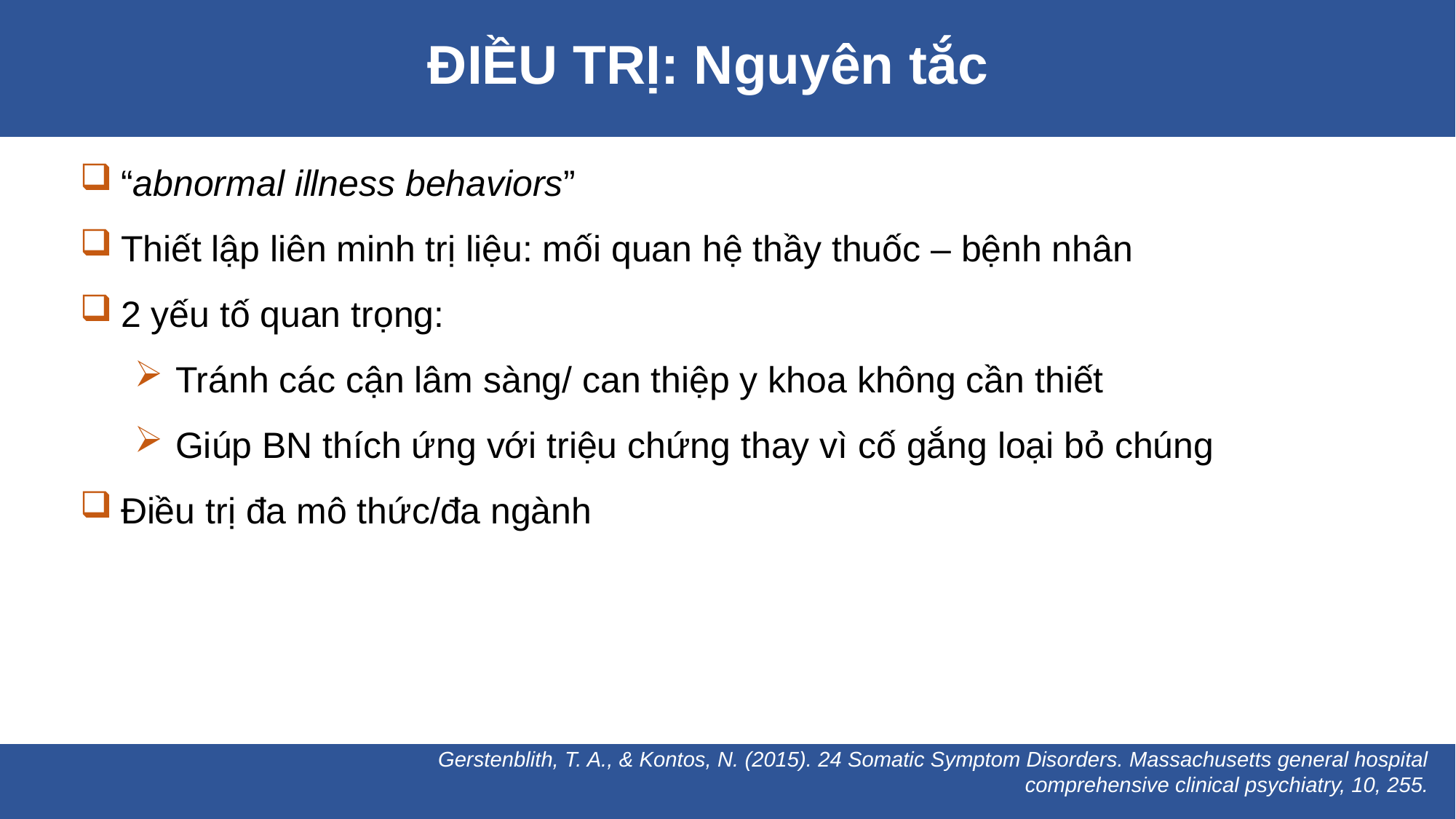

ĐIỀU TRỊ: Nguyên tắc
“abnormal illness behaviors”
Thiết lập liên minh trị liệu: mối quan hệ thầy thuốc – bệnh nhân
2 yếu tố quan trọng:
Tránh các cận lâm sàng/ can thiệp y khoa không cần thiết
Giúp BN thích ứng với triệu chứng thay vì cố gắng loại bỏ chúng
Điều trị đa mô thức/đa ngành
Gerstenblith, T. A., & Kontos, N. (2015). 24 Somatic Symptom Disorders. Massachusetts general hospital comprehensive clinical psychiatry, 10, 255.